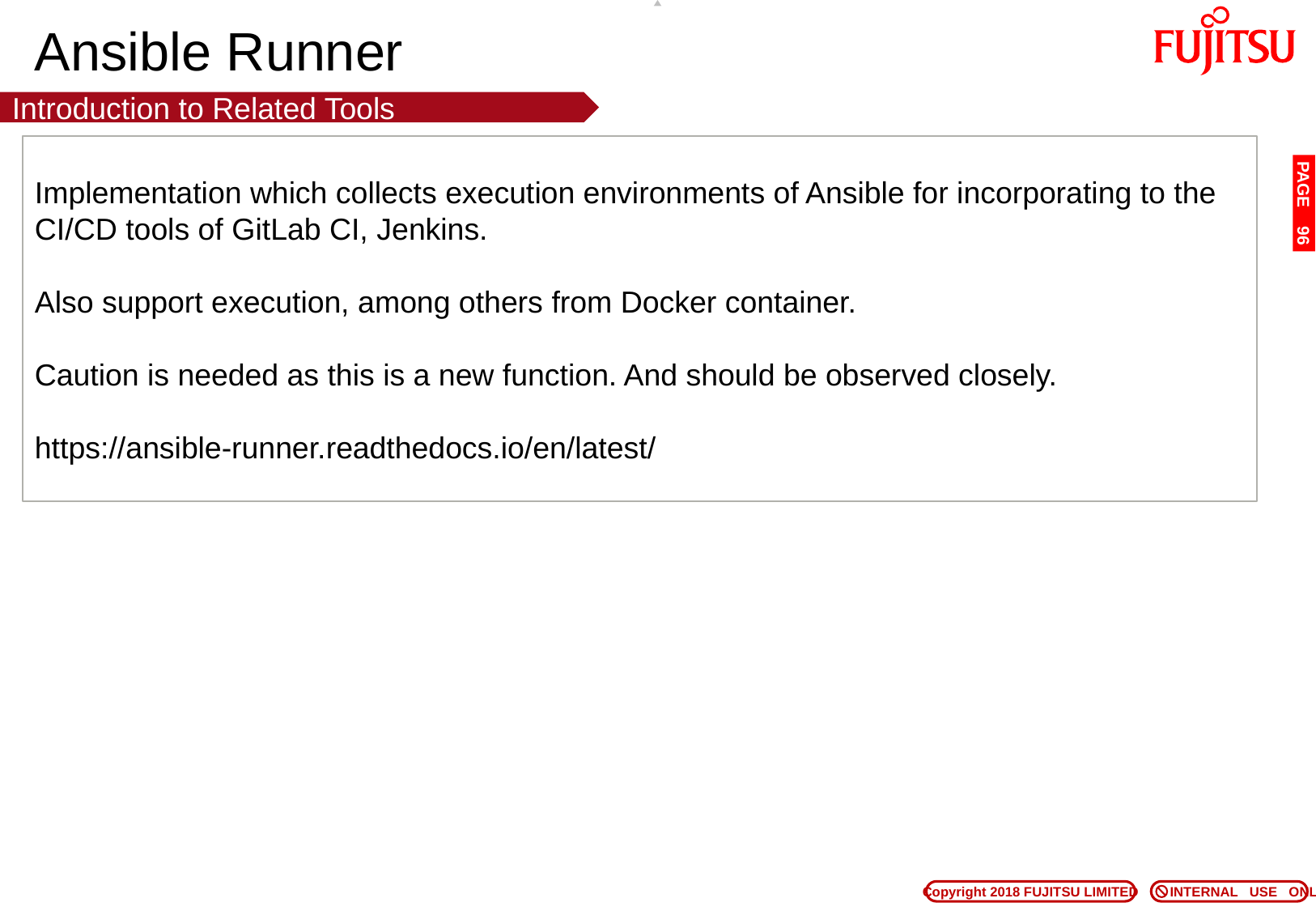

# Ansible Runner
Introduction to Related Tools
Implementation which collects execution environments of Ansible for incorporating to the CI/CD tools of GitLab CI, Jenkins.

Also support execution, among others from Docker container.

Caution is needed as this is a new function. And should be observed closely.

https://ansible-runner.readthedocs.io/en/latest/
PAGE    96